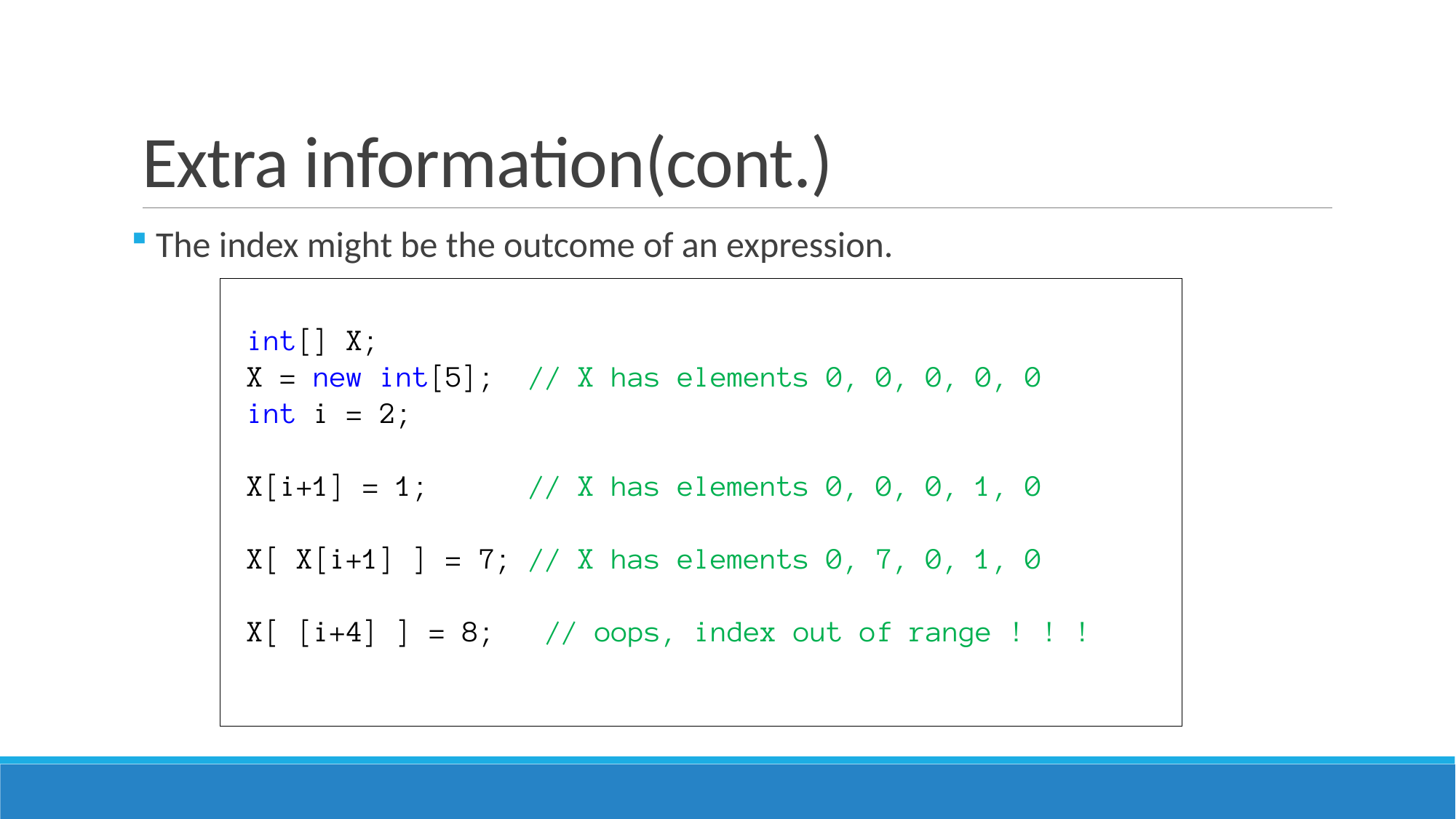

# Extra information(cont.)
 The index might be the outcome of an expression.

 int[] X;
 X = new int[5];  // X has elements 0, 0, 0, 0, 0
 int i = 2;
 X[i+1] = 1;      // X has elements 0, 0, 0, 1, 0

 X[ X[i+1] ] = 7; // X has elements 0, 7, 0, 1, 0

 X[ [i+4] ] = 8;   // oops, index out of range ! ! !